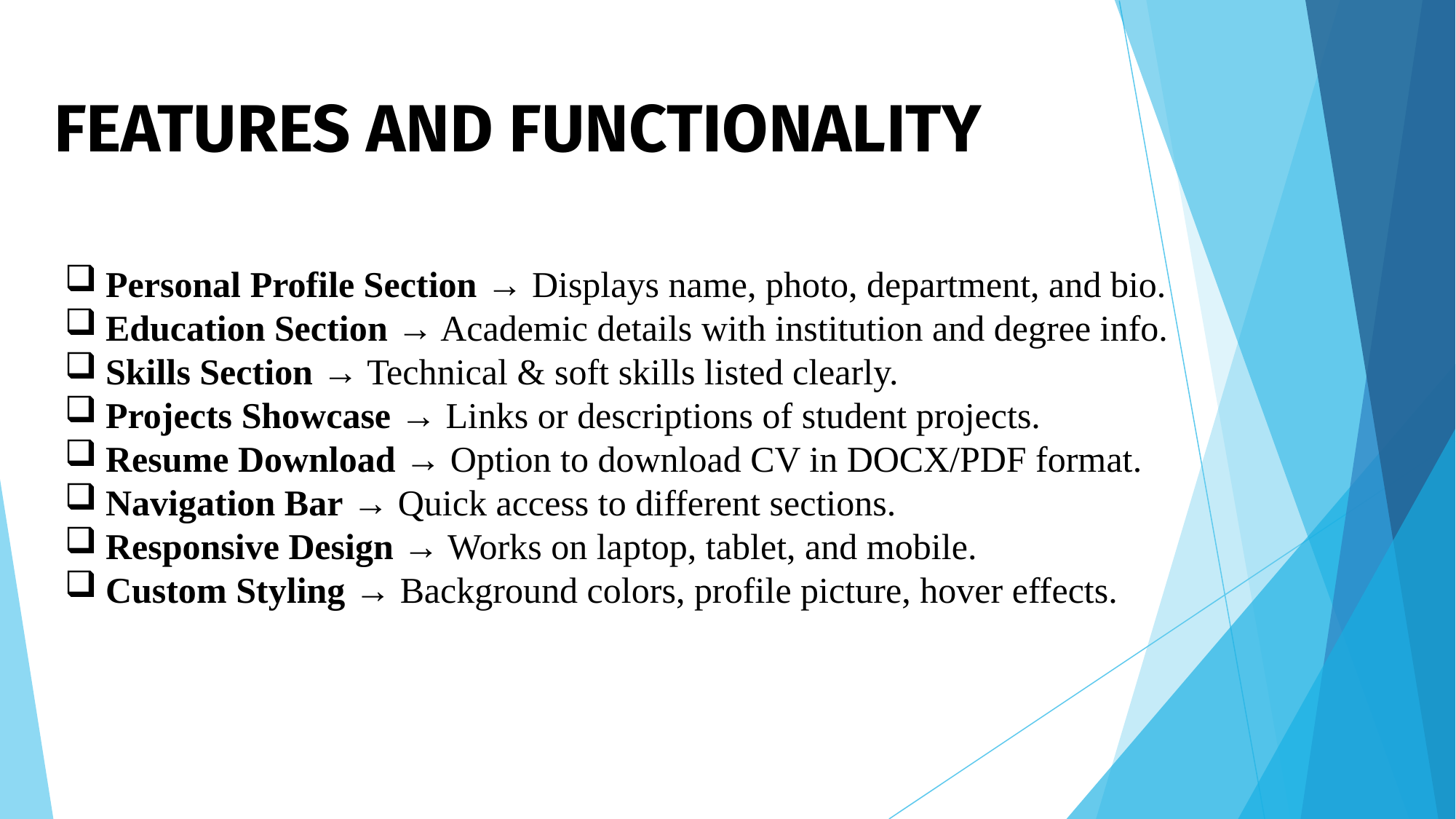

# FEATURES AND FUNCTIONALITY
Personal Profile Section → Displays name, photo, department, and bio.
Education Section → Academic details with institution and degree info.
Skills Section → Technical & soft skills listed clearly.
Projects Showcase → Links or descriptions of student projects.
Resume Download → Option to download CV in DOCX/PDF format.
Navigation Bar → Quick access to different sections.
Responsive Design → Works on laptop, tablet, and mobile.
Custom Styling → Background colors, profile picture, hover effects.